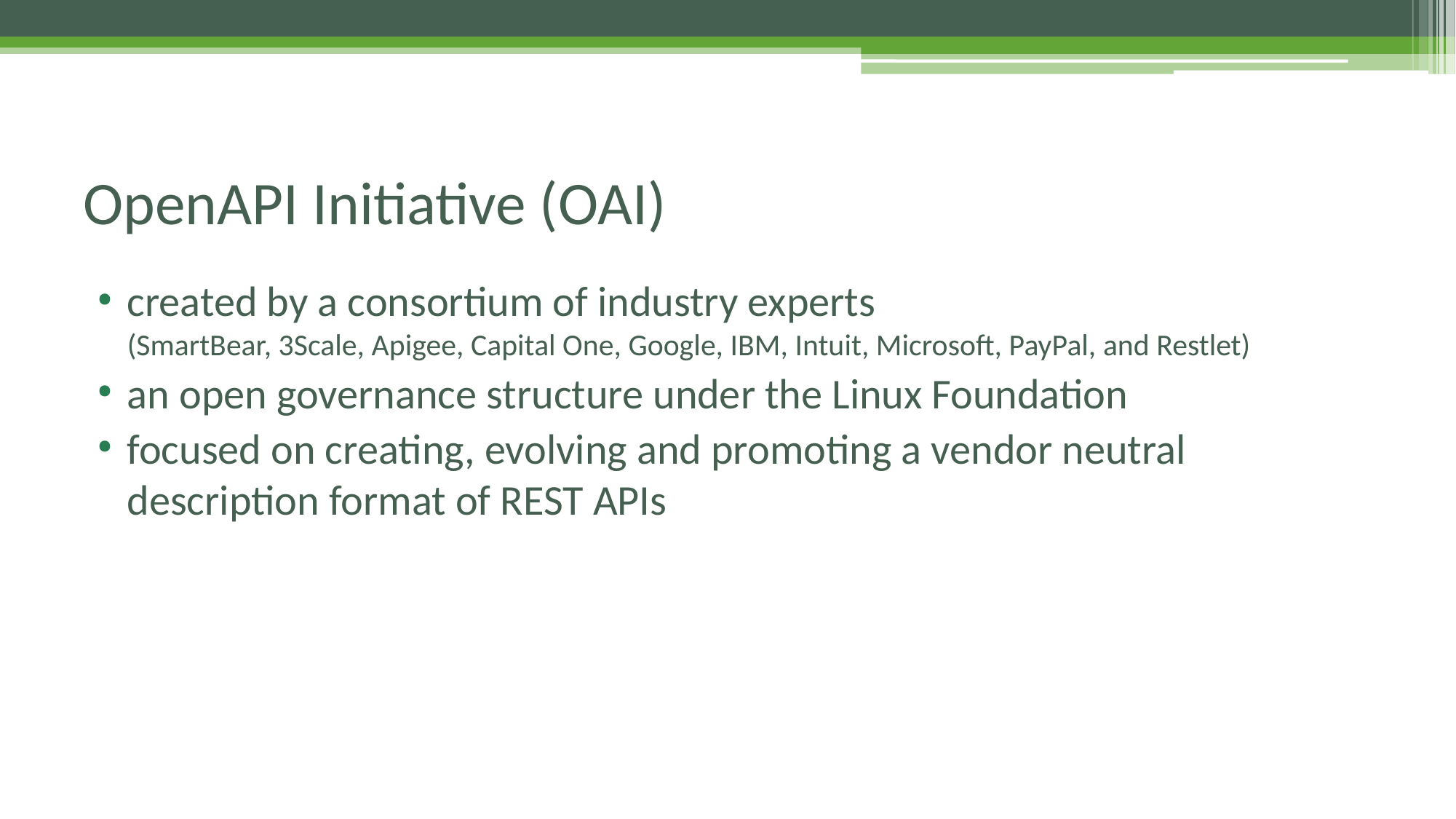

# OpenAPI Initiative (OAI)
created by a consortium of industry experts
(SmartBear, 3Scale, Apigee, Capital One, Google, IBM, Intuit, Microsoft, PayPal, and Restlet)
an open governance structure under the Linux Foundation
focused on creating, evolving and promoting a vendor neutral description format of REST APIs